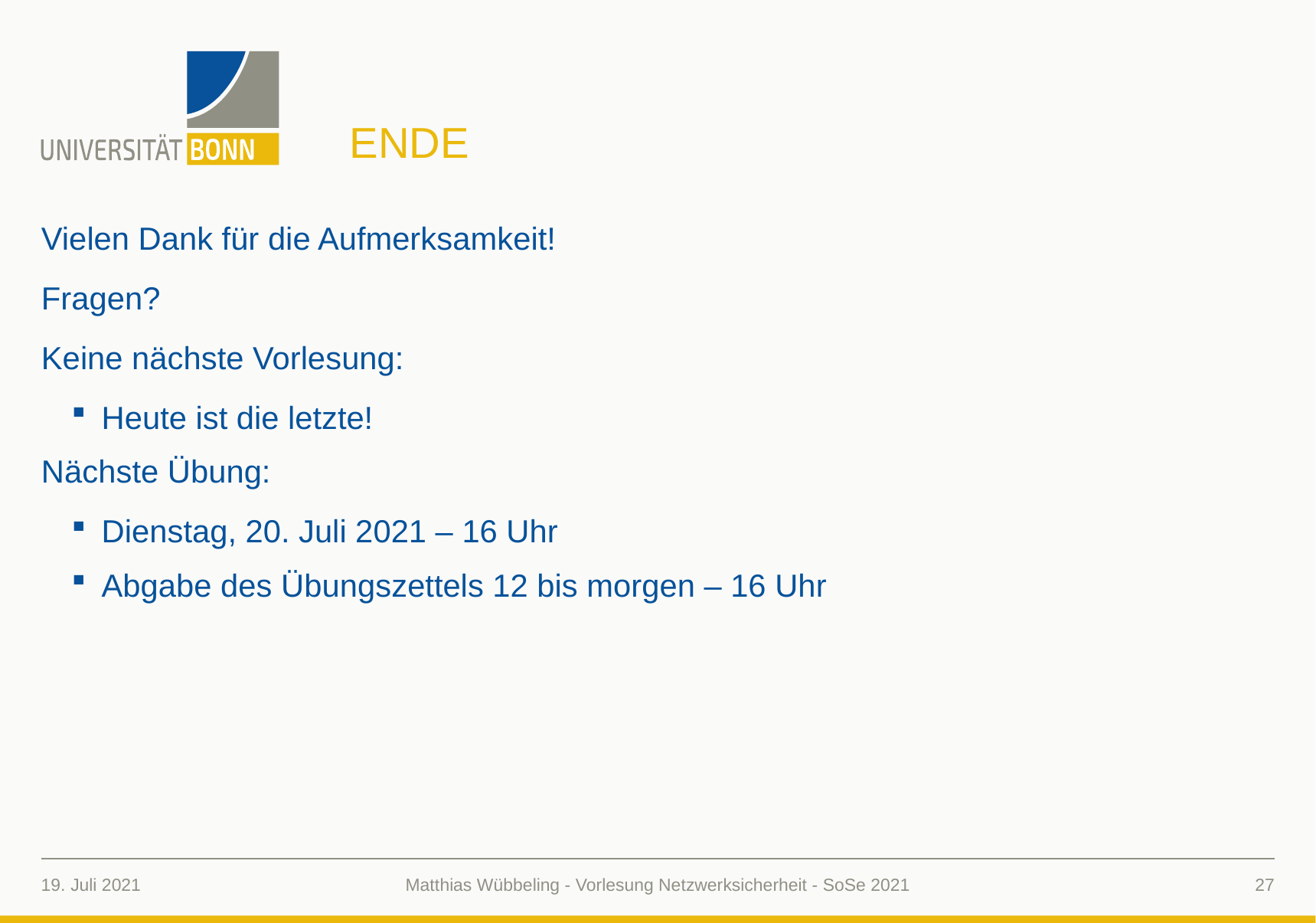

# Ende
Vielen Dank für die Aufmerksamkeit!
Fragen?
Keine nächste Vorlesung:
Heute ist die letzte!
Nächste Übung:
Dienstag, 20. Juli 2021 – 16 Uhr
Abgabe des Übungszettels 12 bis morgen – 16 Uhr
19. Juli 2021
27
Matthias Wübbeling - Vorlesung Netzwerksicherheit - SoSe 2021